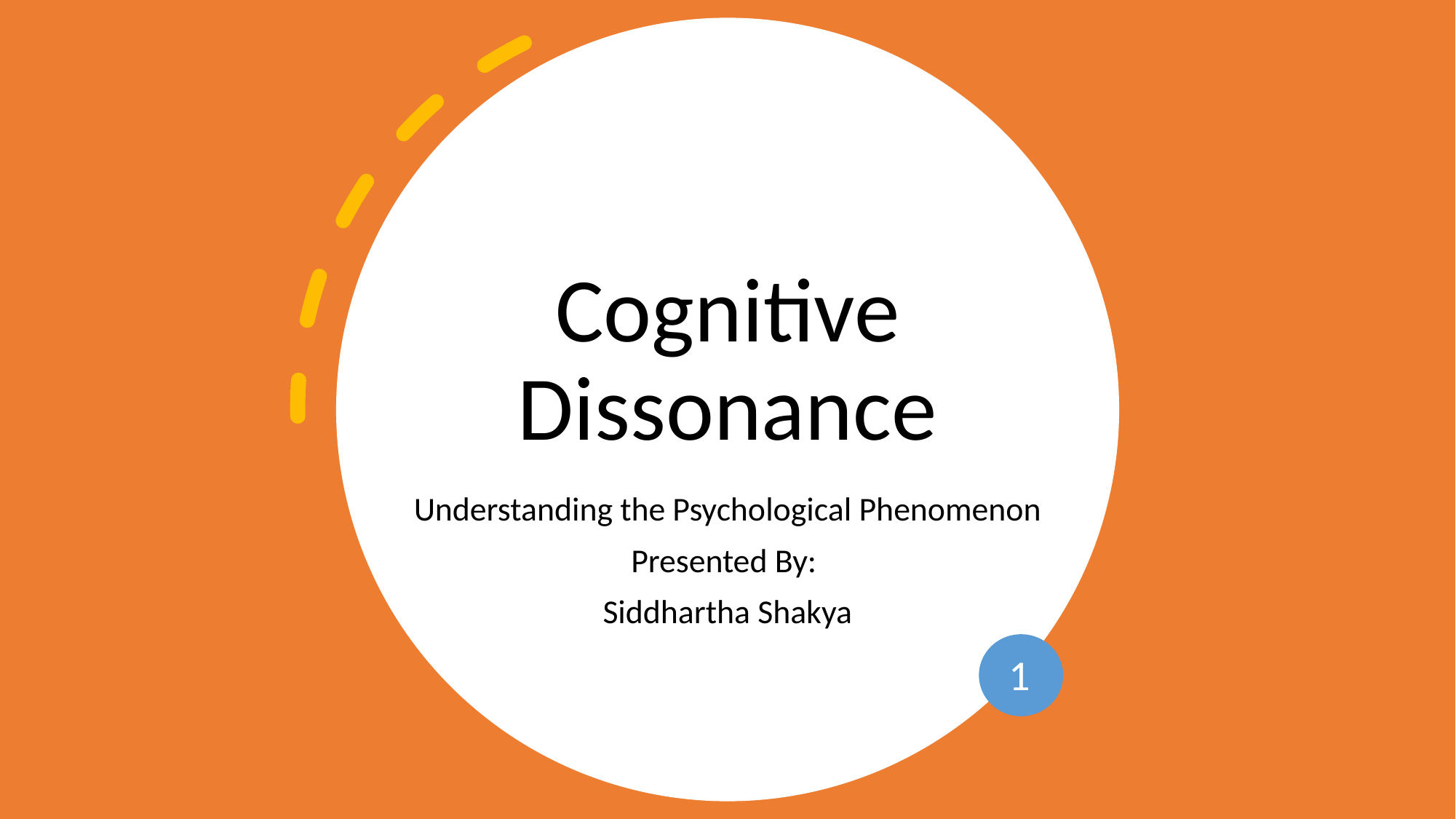

# Cognitive Dissonance
Understanding the Psychological Phenomenon
Presented By:
Siddhartha Shakya

1